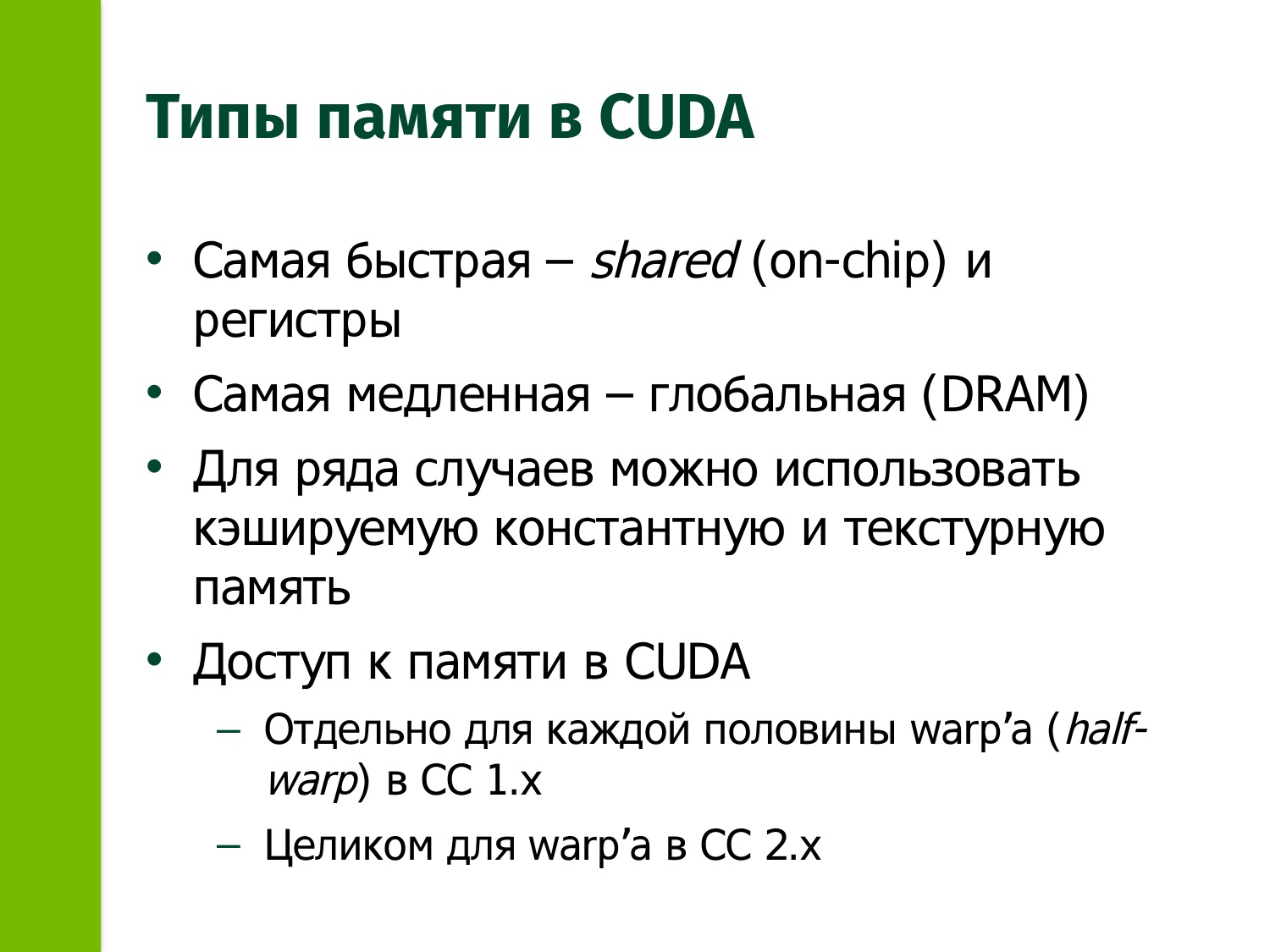

# Типы памяти в CUDA
Самая быстрая – shared (on-chip) и регистры
Самая медленная – глобальная (DRAM)
Для ряда случаев можно использовать кэшируемую константную и текстурную память
Доступ к памяти в CUDA
Отдельно для каждой половины warp’а (half-warp) в CC 1.x
Целиком для warp’a в CC 2.x